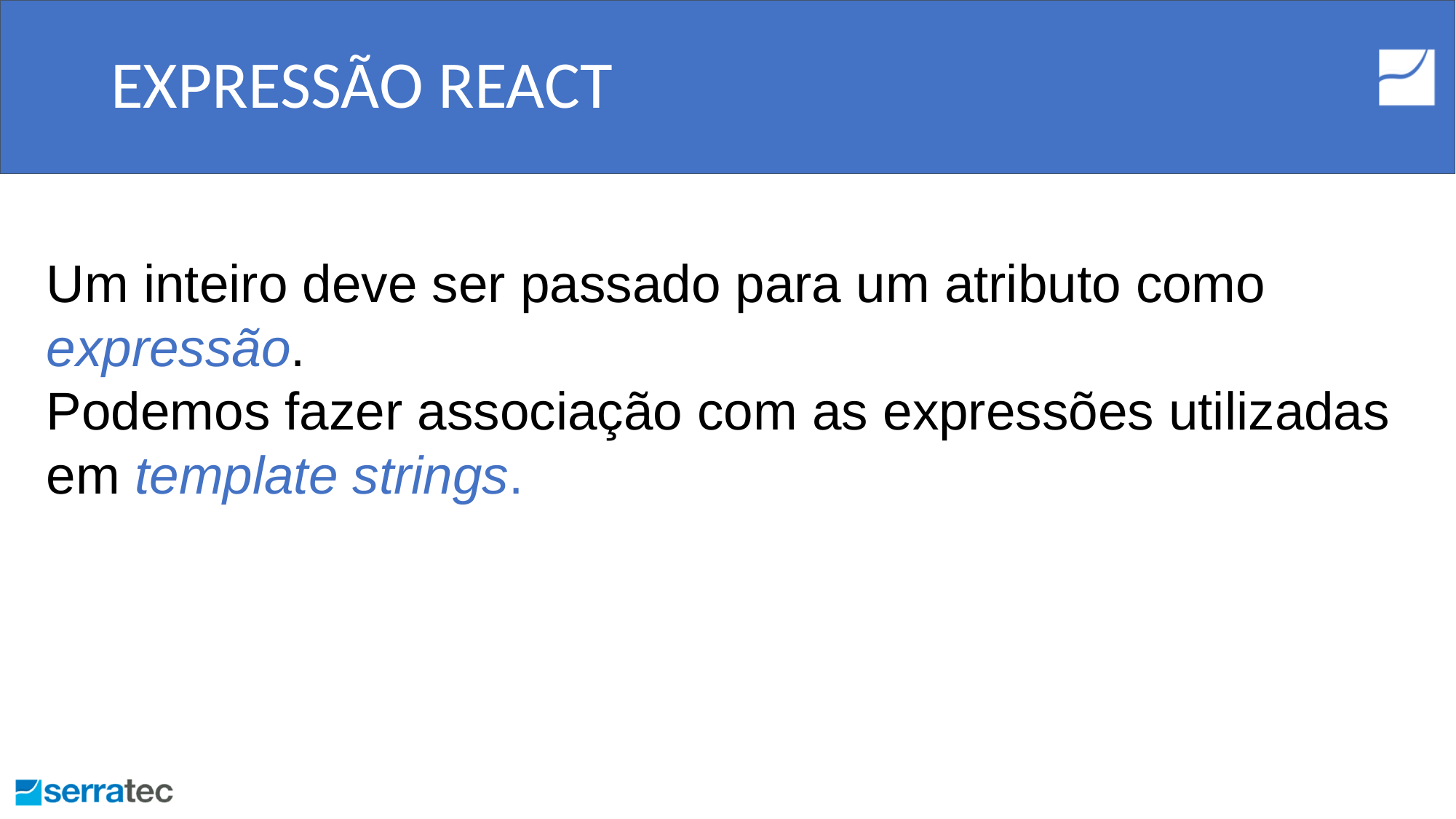

# EXPRESSÃO REACT
Um inteiro deve ser passado para um atributo como expressão.
Podemos fazer associação com as expressões utilizadas em template strings.